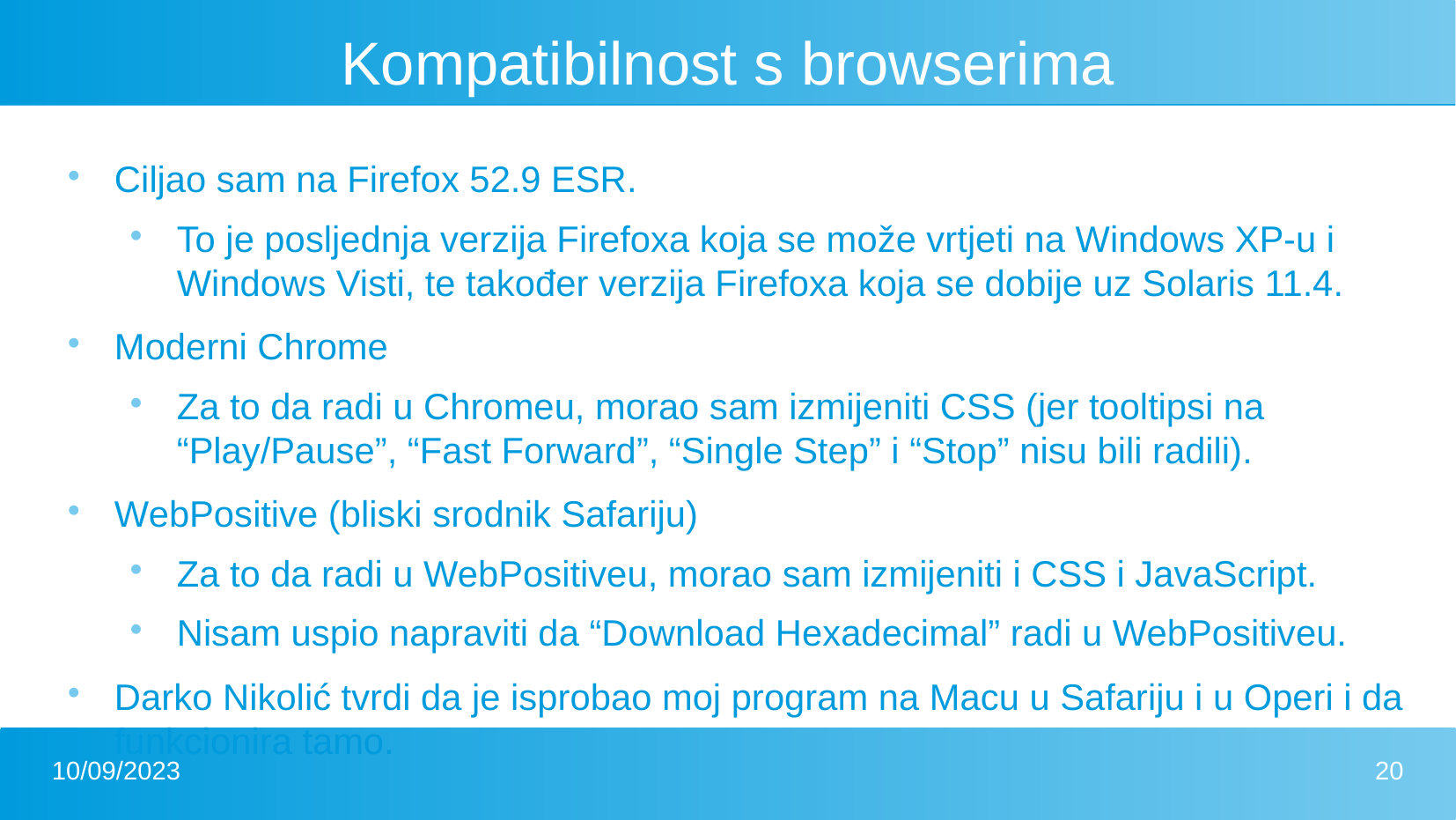

# Kompatibilnost s browserima
Ciljao sam na Firefox 52.9 ESR.
To je posljednja verzija Firefoxa koja se može vrtjeti na Windows XP-u i Windows Visti, te također verzija Firefoxa koja se dobije uz Solaris 11.4.
Moderni Chrome
Za to da radi u Chromeu, morao sam izmijeniti CSS (jer tooltipsi na “Play/Pause”, “Fast Forward”, “Single Step” i “Stop” nisu bili radili).
WebPositive (bliski srodnik Safariju)
Za to da radi u WebPositiveu, morao sam izmijeniti i CSS i JavaScript.
Nisam uspio napraviti da “Download Hexadecimal” radi u WebPositiveu.
Darko Nikolić tvrdi da je isprobao moj program na Macu u Safariju i u Operi i da funkcionira tamo.
10/09/2023
20